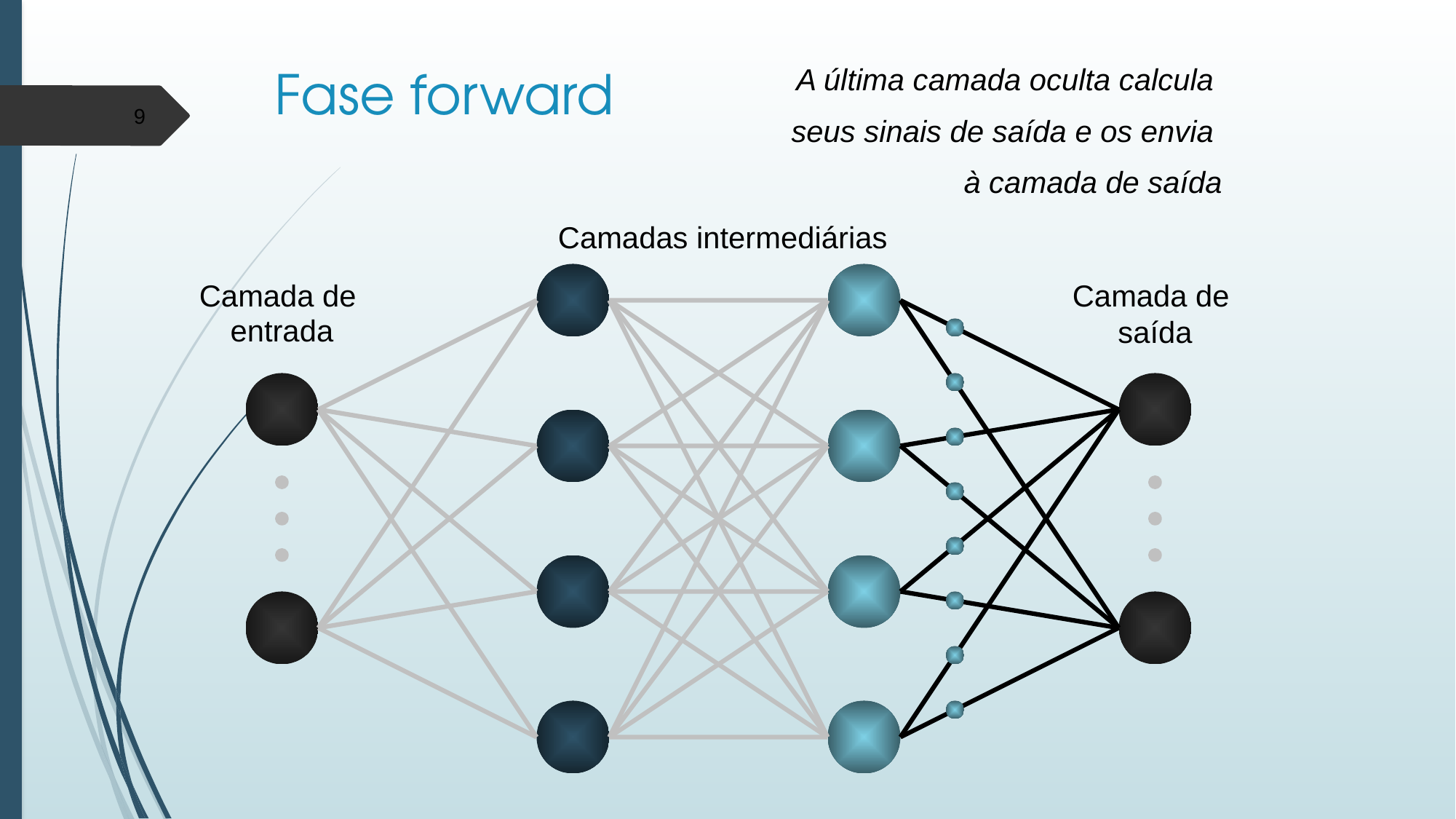

# Fase forward
A última camada oculta calcula
seus sinais de saída e os envia
à camada de saída
9
Camadas intermediárias

Camada de
saída
Camada de
entrada